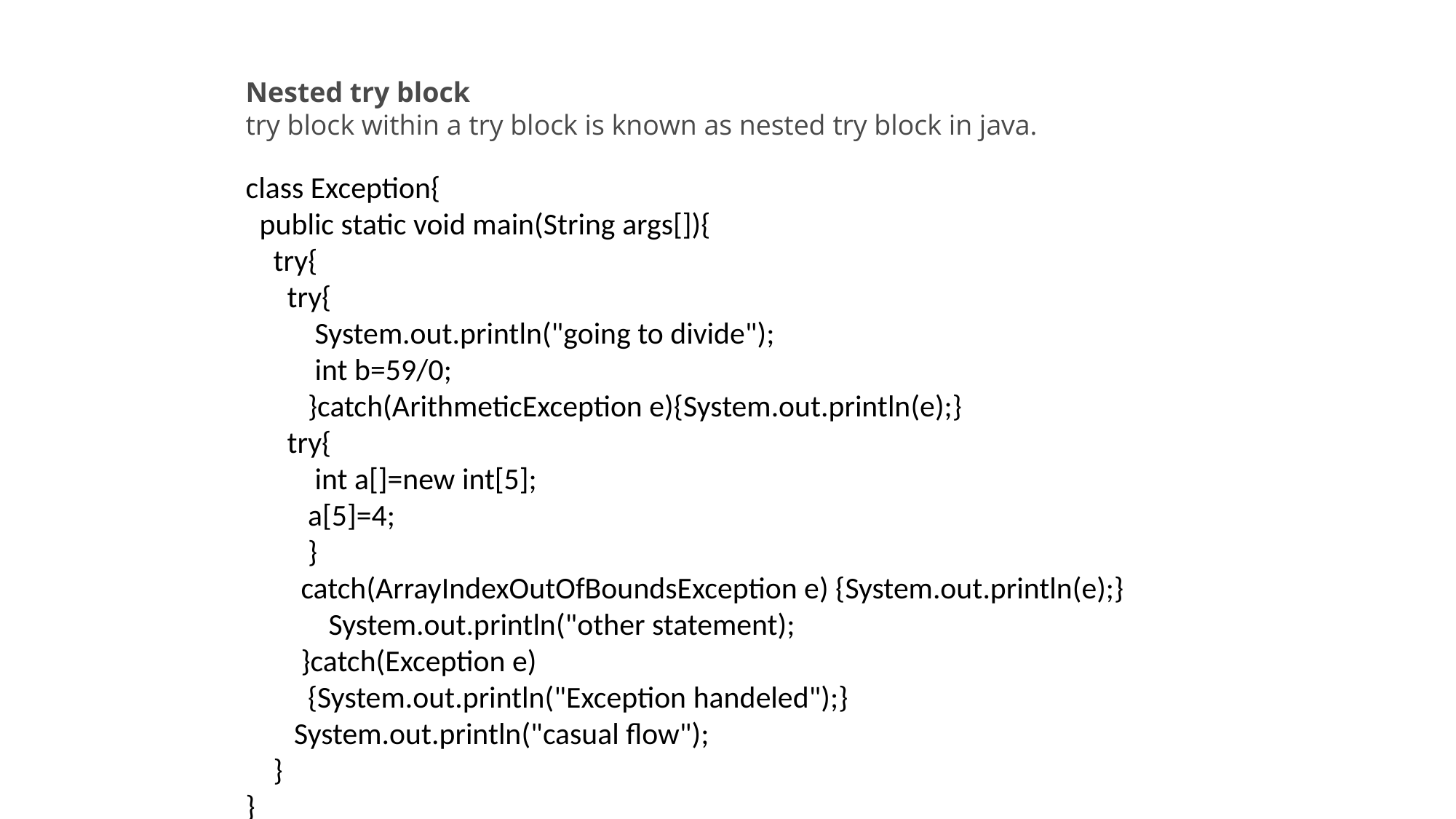

Nested try block
try block within a try block is known as nested try block in java.
class Exception{
  public static void main(String args[]){
    try{
      try{
          System.out.println("going to divide");
          int b=59/0;
         }catch(ArithmeticException e){System.out.println(e);}
      try{
          int a[]=new int[5];
         a[5]=4;
         }
        catch(ArrayIndexOutOfBoundsException e) {System.out.println(e);}
            System.out.println("other statement);
        }catch(Exception e)
         {System.out.println("Exception handeled");}
       System.out.println("casual flow");
    }
}